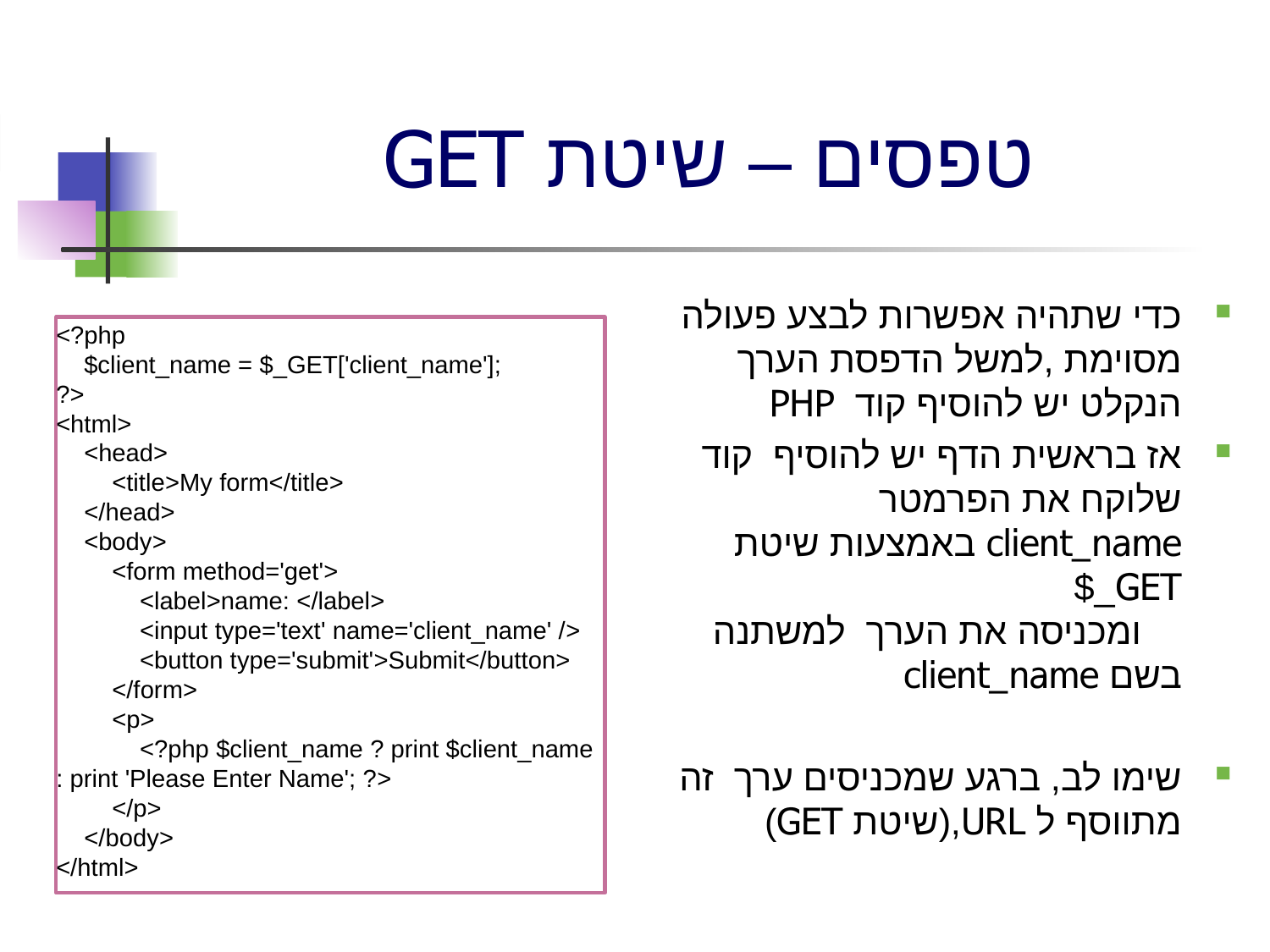

# טפסים – שיטת GET

כדי שתהיה אפשרות לבצע פעולה מסוימת ,למשל הדפסת הערך הנקלט יש להוסיף קוד  PHP
אז בראשית הדף יש להוסיף  קוד שלוקח את הפרמטר  client_name באמצעות שיטת  GET_$                                            ומכניסה את הערך  למשתנה בשם client_name

שימו לב, ברגע שמכניסים ערך  זה מתווסף ל URL,(שיטת GET)

<?php
    $client_name = $_GET['client_name'];
?>
<html>
    <head>
        <title>My form</title>
    </head>
    <body>
        <form method='get'>
            <label>name: </label>
            <input type='text' name='client_name' />
            <button type='submit'>Submit</button>
        </form>
        <p>
            <?php $client_name ? print $client_name : print 'Please Enter Name'; ?>
        </p>
    </body>
</html>